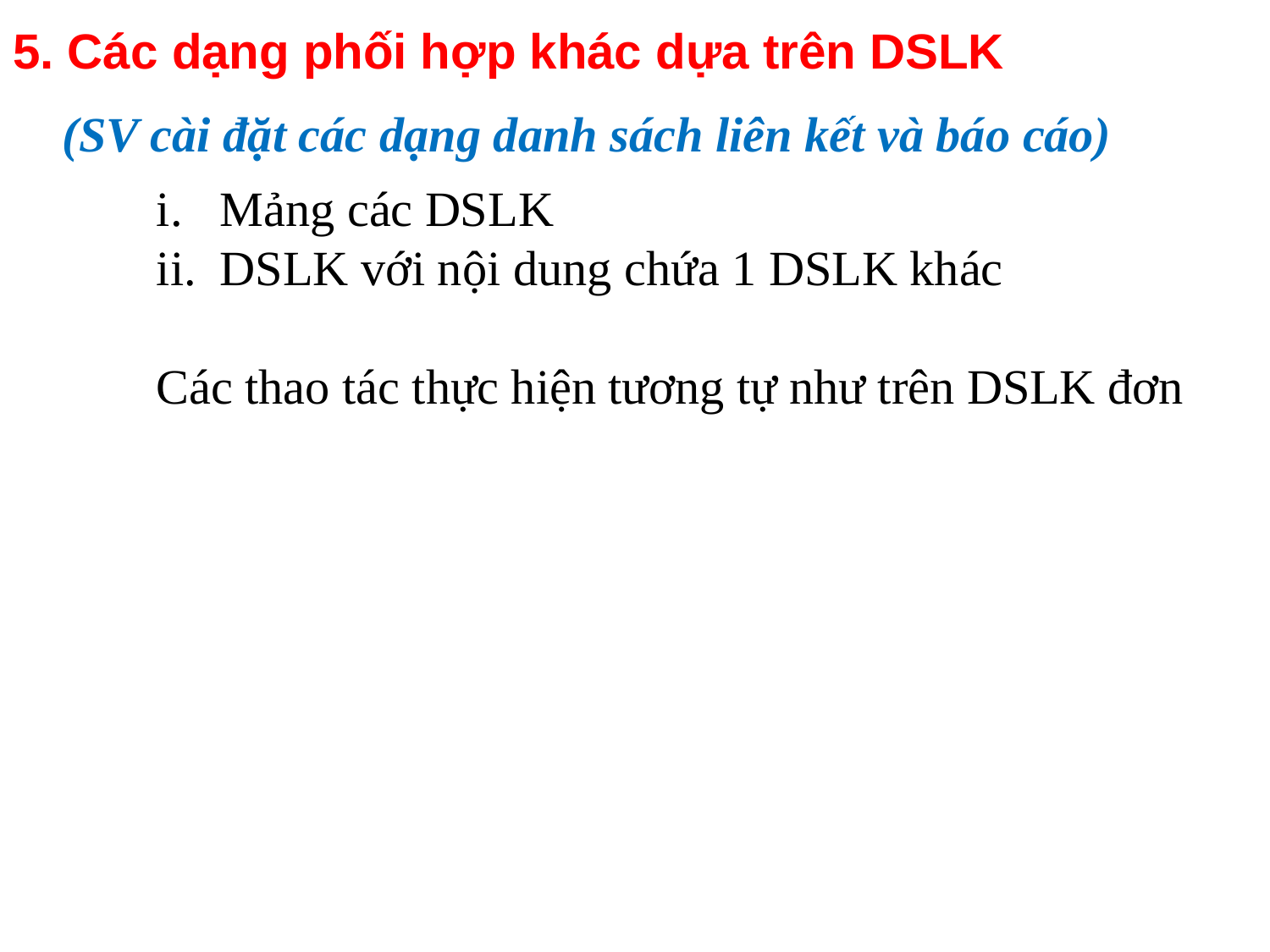

5. Các dạng phối hợp khác dựa trên DSLK
# (SV cài đặt các dạng danh sách liên kết và báo cáo)
Mảng các DSLK
DSLK với nội dung chứa 1 DSLK khác

Các thao tác thực hiện tương tự như trên DSLK đơn